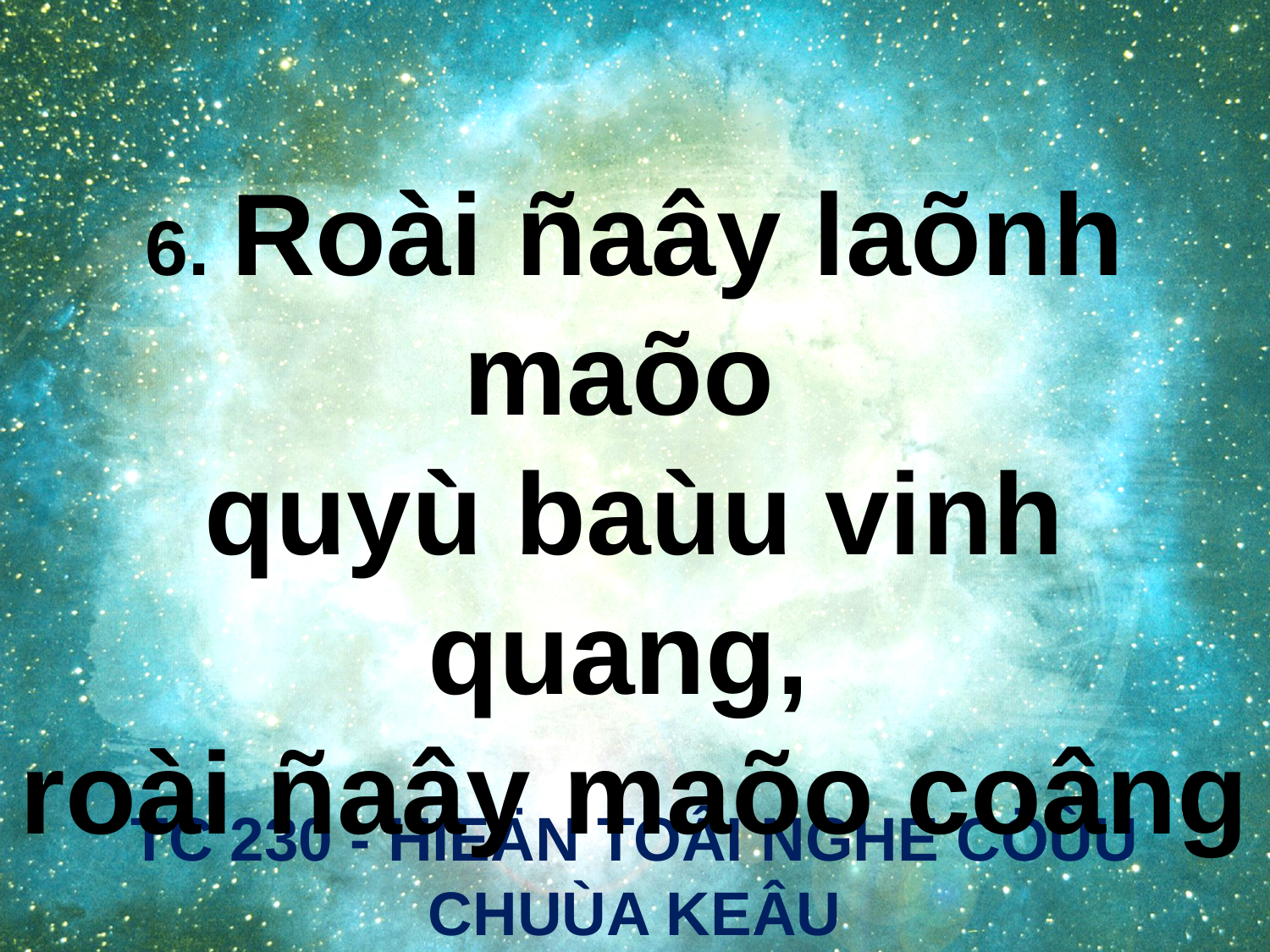

6. Roài ñaây laõnh maõo
quyù baùu vinh quang,
roài ñaây maõo coâng
nghóa ban huy hoaøng.
TC 230 - HIEÄN TOÂI NGHE CÖÙU CHUÙA KEÂU